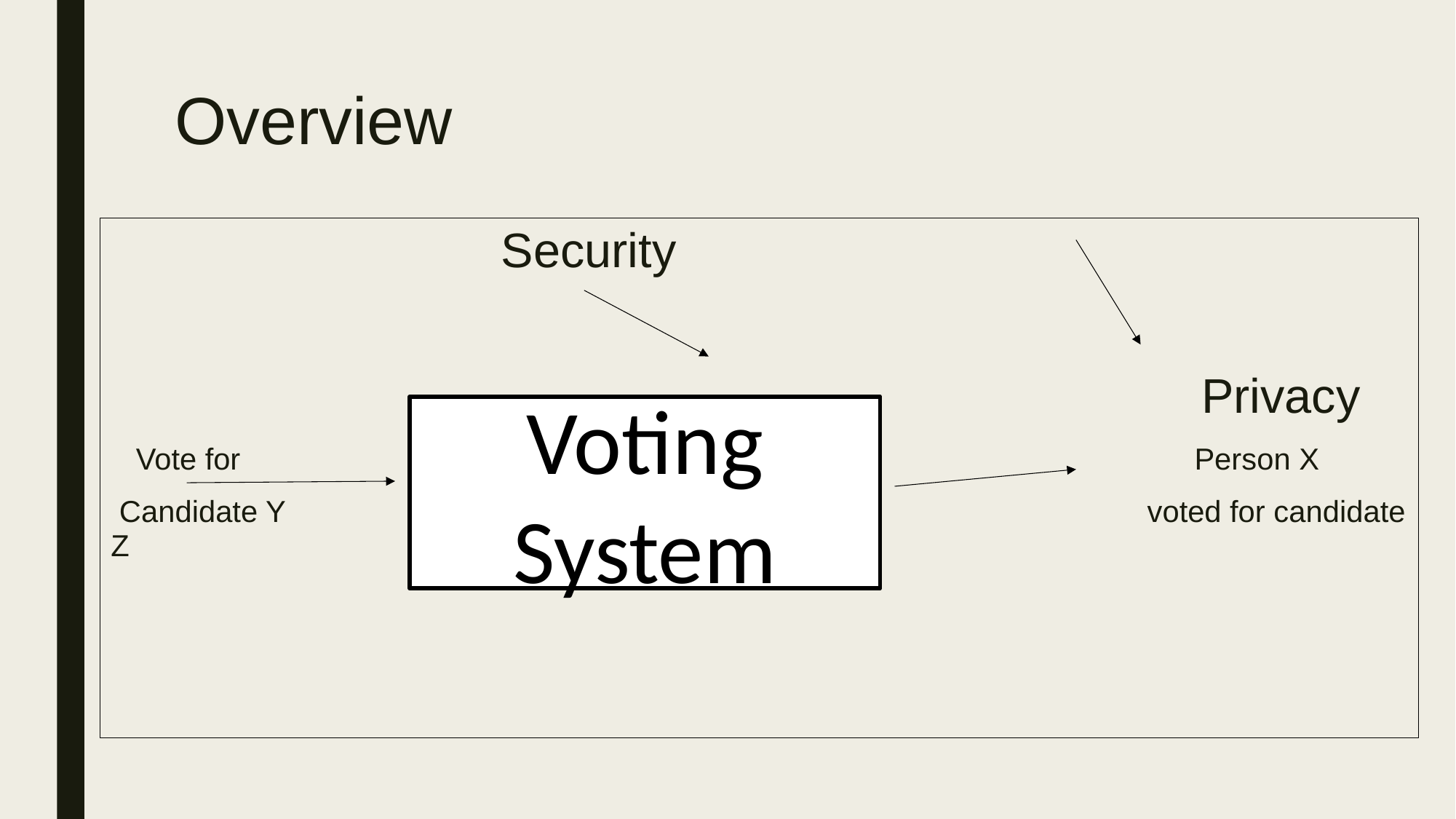

# Overview
                             Security

                                                                                 Privacy
   Vote for                                                                                                                  Person X
 Candidate Y                                                                                                       voted for candidate Z

Voting System